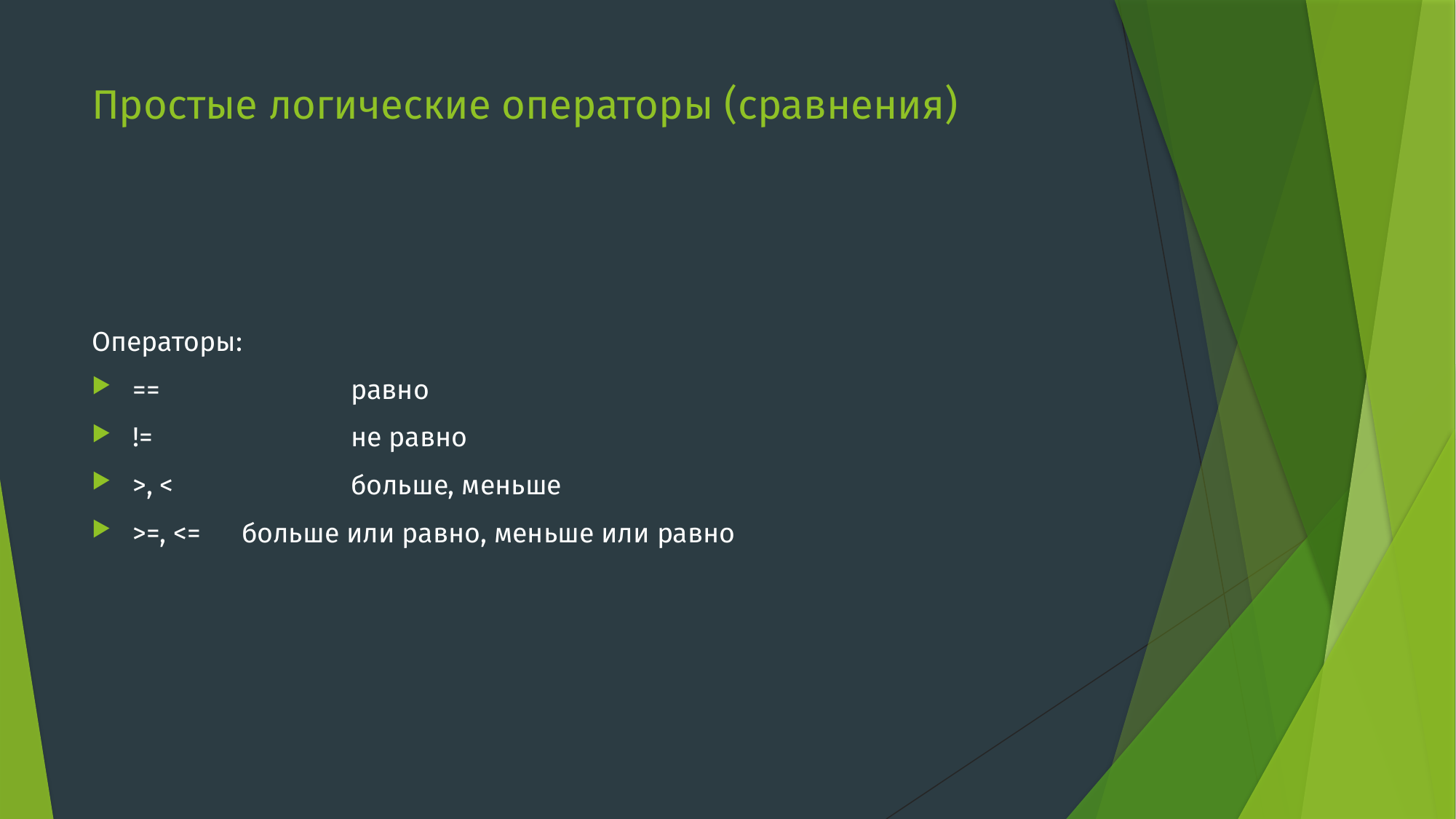

# Простые логические операторы (сравнения)
Операторы:
==		равно
!=		не равно
>, <		больше, меньше
>=, <=	больше или равно, меньше или равно